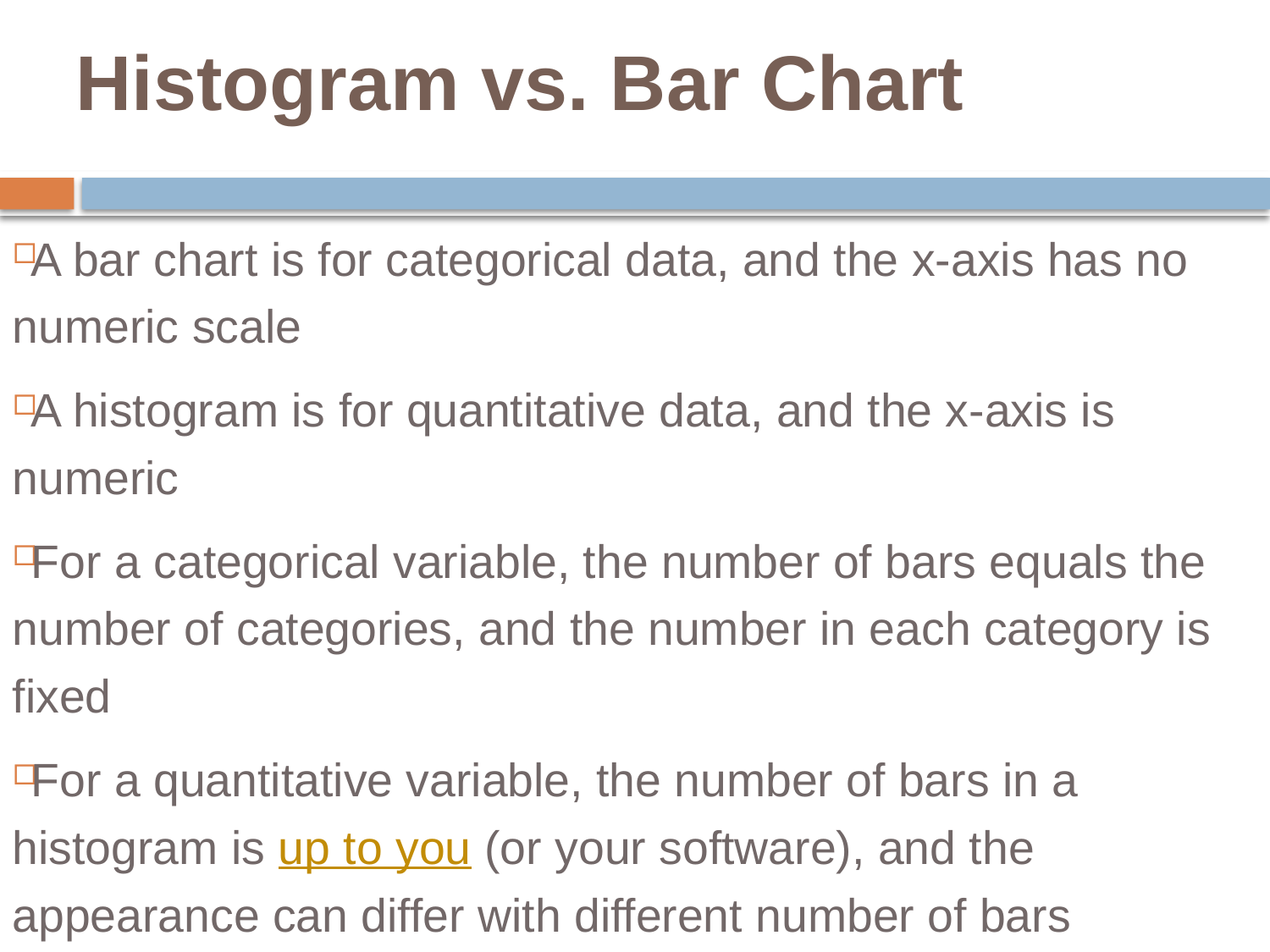

# Histogram vs. Bar Chart
A bar chart is for categorical data, and the x-axis has no numeric scale
A histogram is for quantitative data, and the x-axis is numeric
For a categorical variable, the number of bars equals the number of categories, and the number in each category is fixed
For a quantitative variable, the number of bars in a histogram is up to you (or your software), and the appearance can differ with different number of bars